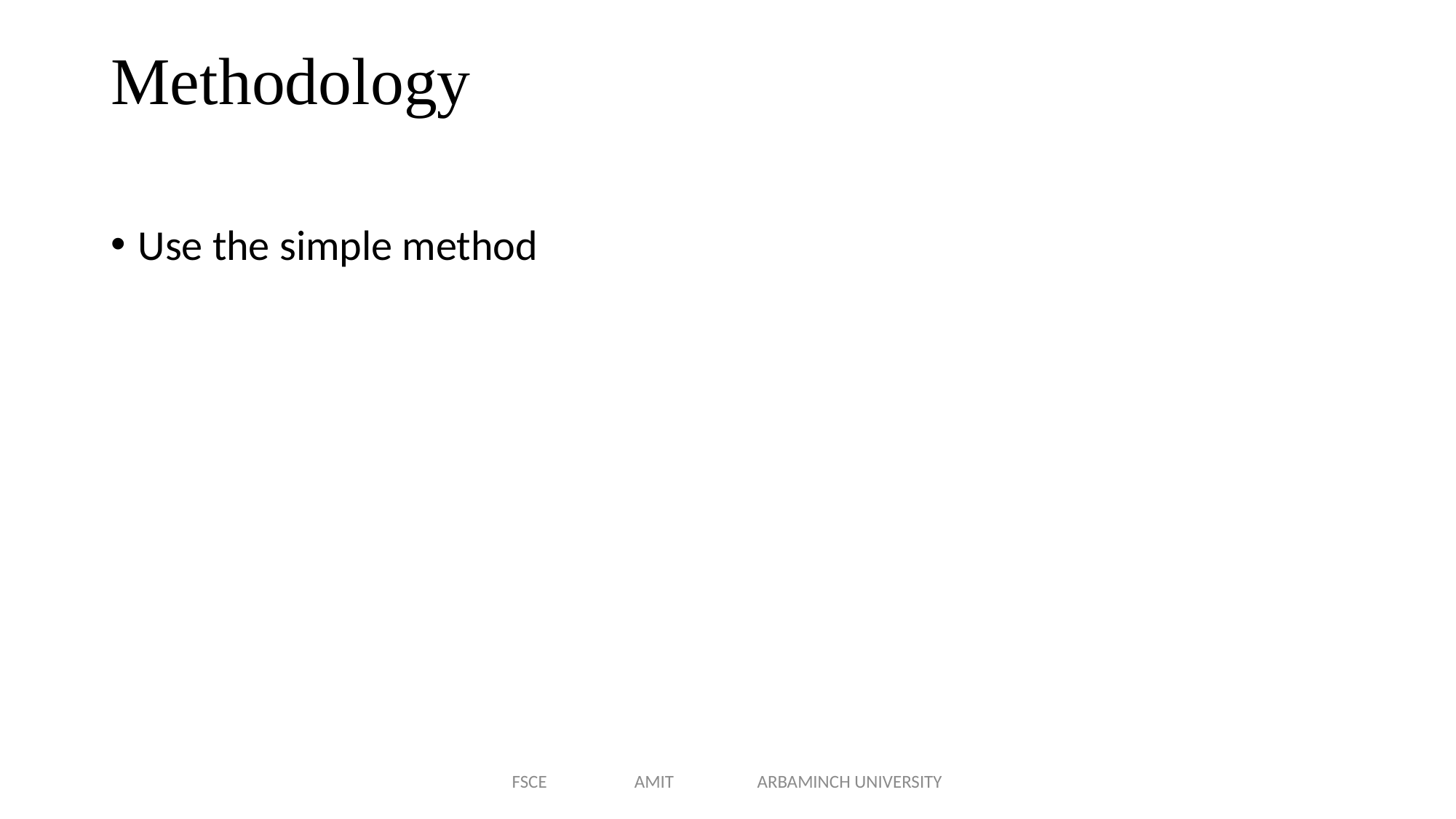

# Methodology
Use the simple method
FSCE                     AMIT                    ARBAMINCH UNIVERSITY